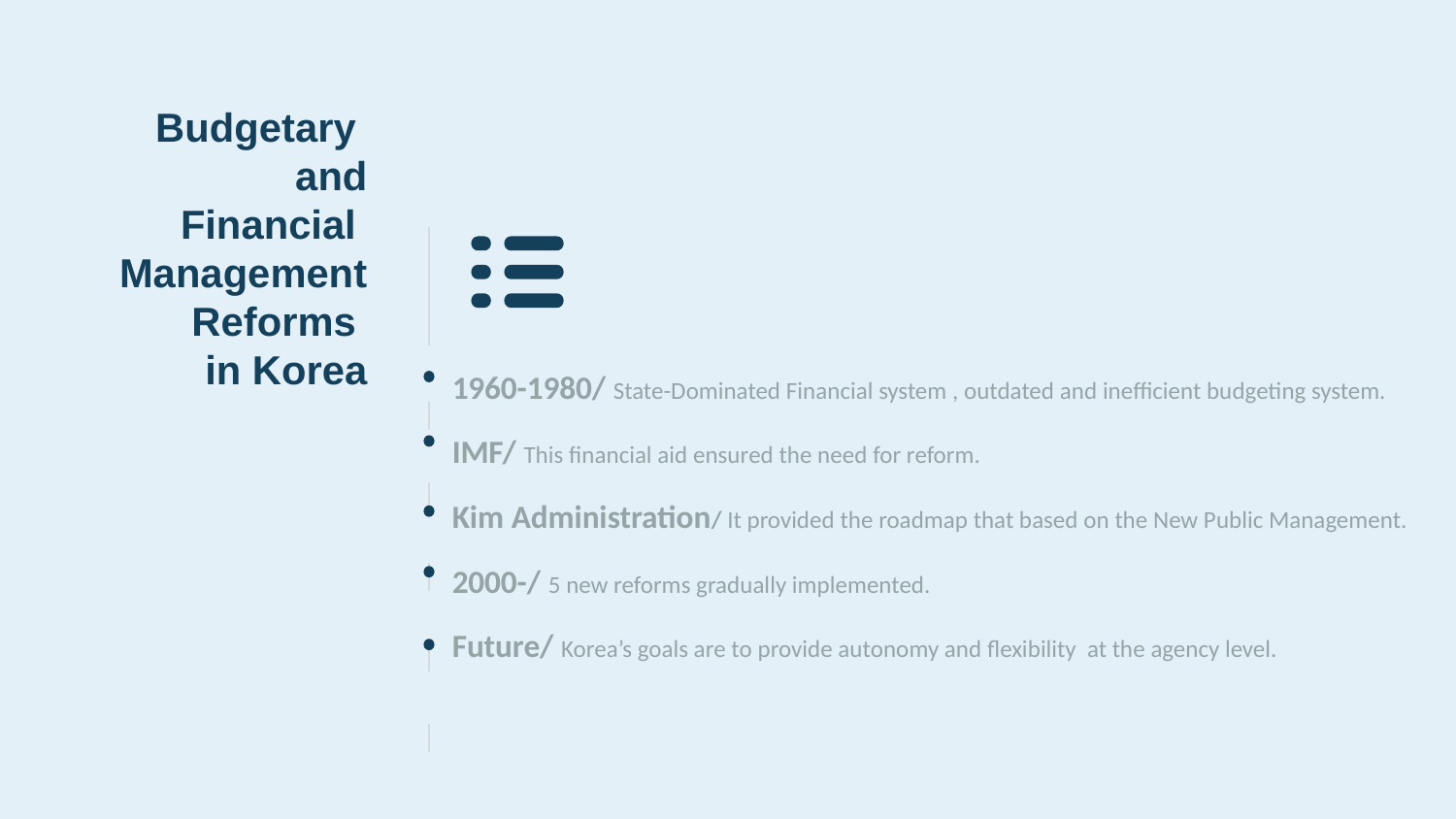

# Budgetary and Financial Management Reforms in Korea

1960-1980/ State-Dominated Financial system , outdated and inefficient budgeting system.
IMF/ This financial aid ensured the need for reform.
Kim Administration/ It provided the roadmap that based on the New Public Management.
2000-/ 5 new reforms gradually implemented.
Future/ Korea’s goals are to provide autonomy and flexibility  at the agency level.